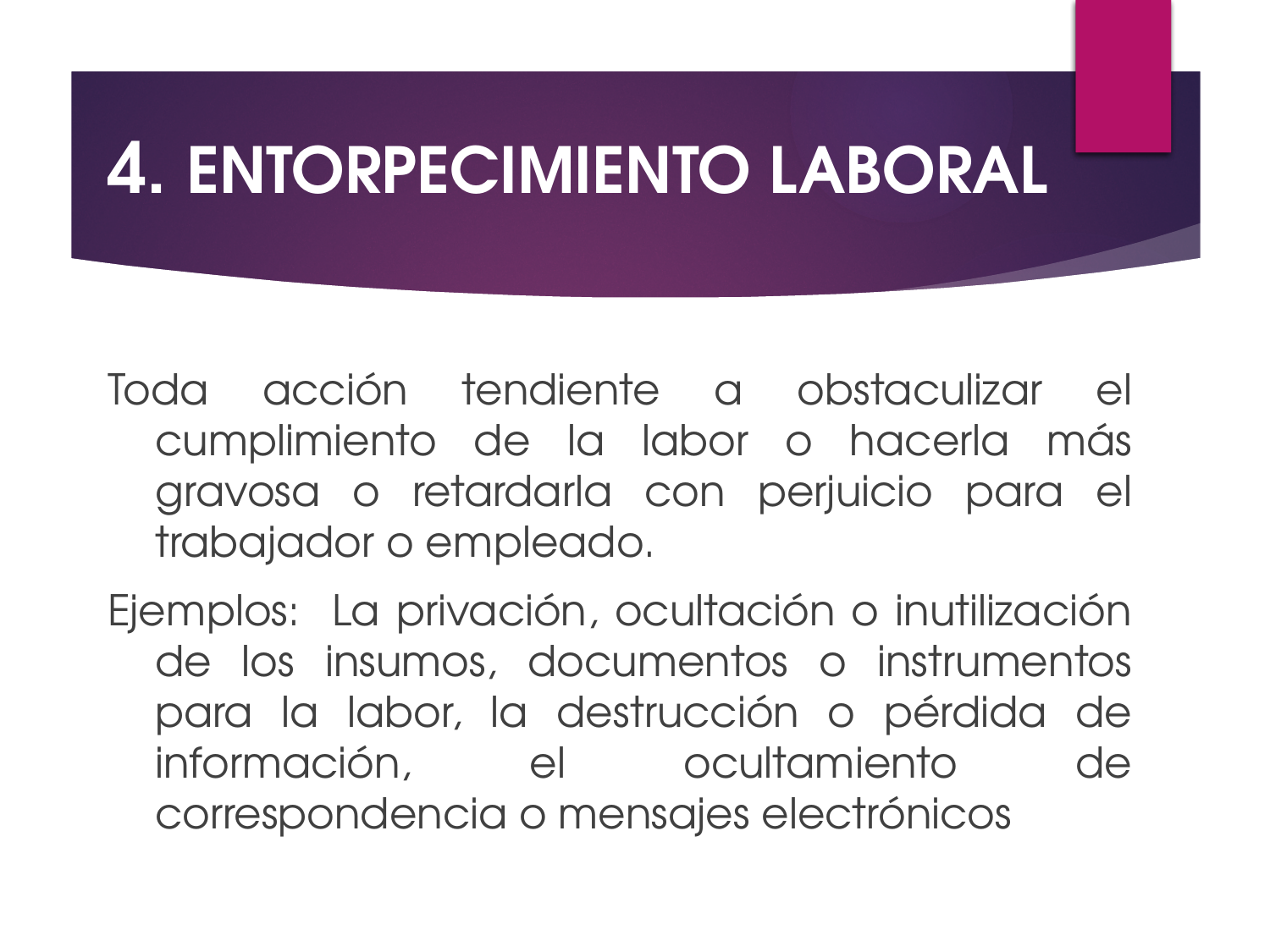

4. ENTORPECIMIENTO LABORAL
Toda acción tendiente a obstaculizar el cumplimiento de la labor o hacerla más gravosa o retardarla con perjuicio para el trabajador o empleado.
Ejemplos:  La privación, ocultación o inutilización de los insumos, documentos o instrumentos para la labor, la destrucción o pérdida de información, el ocultamiento de correspondencia o mensajes electrónicos